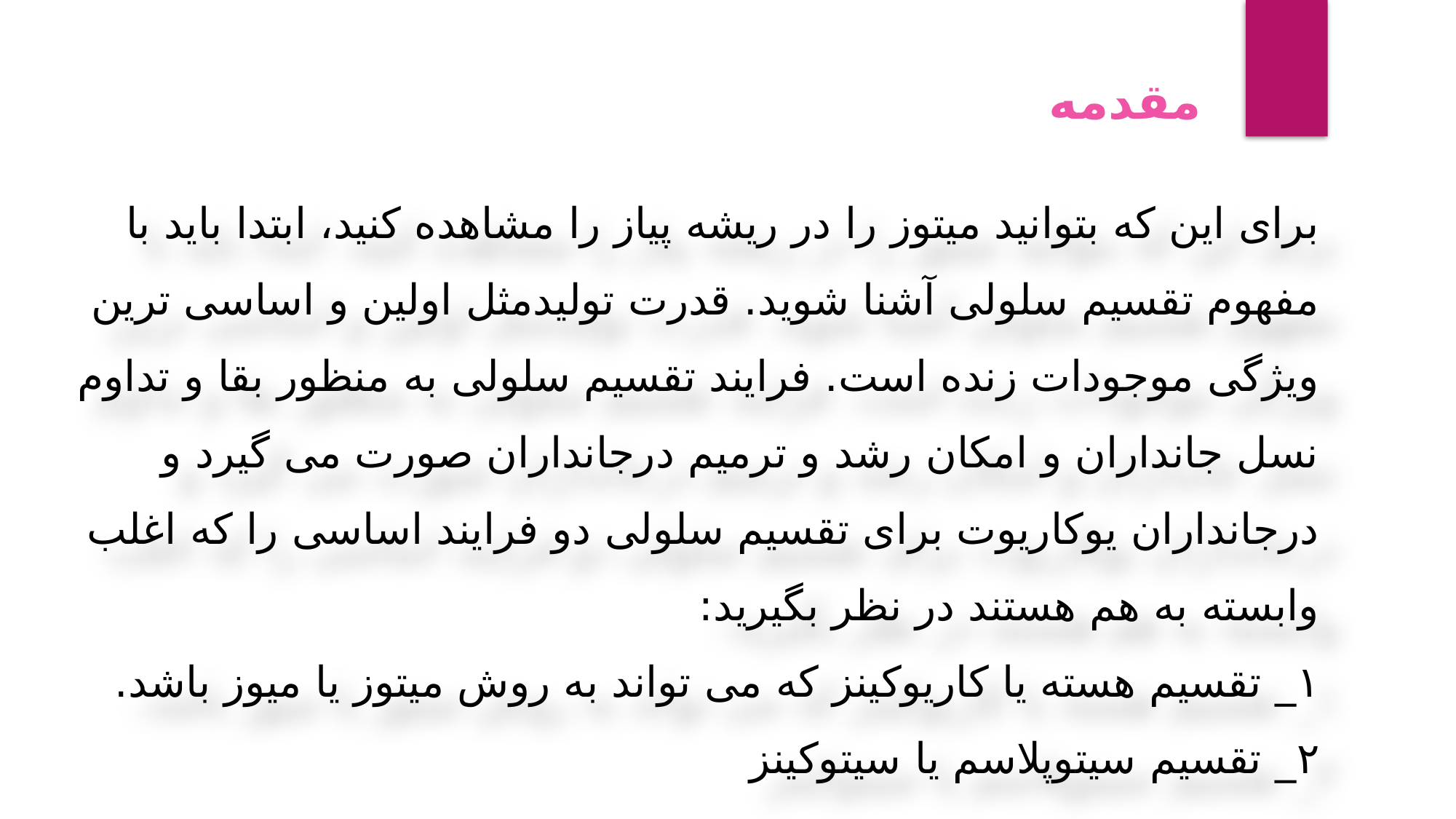

مقدمه
برای این که بتوانید میتوز را در ریشه پیاز را مشاهده کنید، ابتدا باید با مفهوم تقسیم سلولی آشنا شوید. قدرت تولیدمثل اولین و اساسی ترین ویژگی موجودات زنده است. فرایند تقسیم سلولی به منظور بقا و تداوم نسل جانداران و امکان رشد و ترمیم درجانداران صورت می گیرد و درجانداران یوکاریوت برای تقسیم سلولی دو فرایند اساسی را که اغلب وابسته به هم هستند در نظر بگیرید:
۱_ تقسیم هسته یا کاریوکینز که می تواند به روش میتوز یا میوز باشد.
۲_ تقسیم سیتوپلاسم یا سیتوکینز